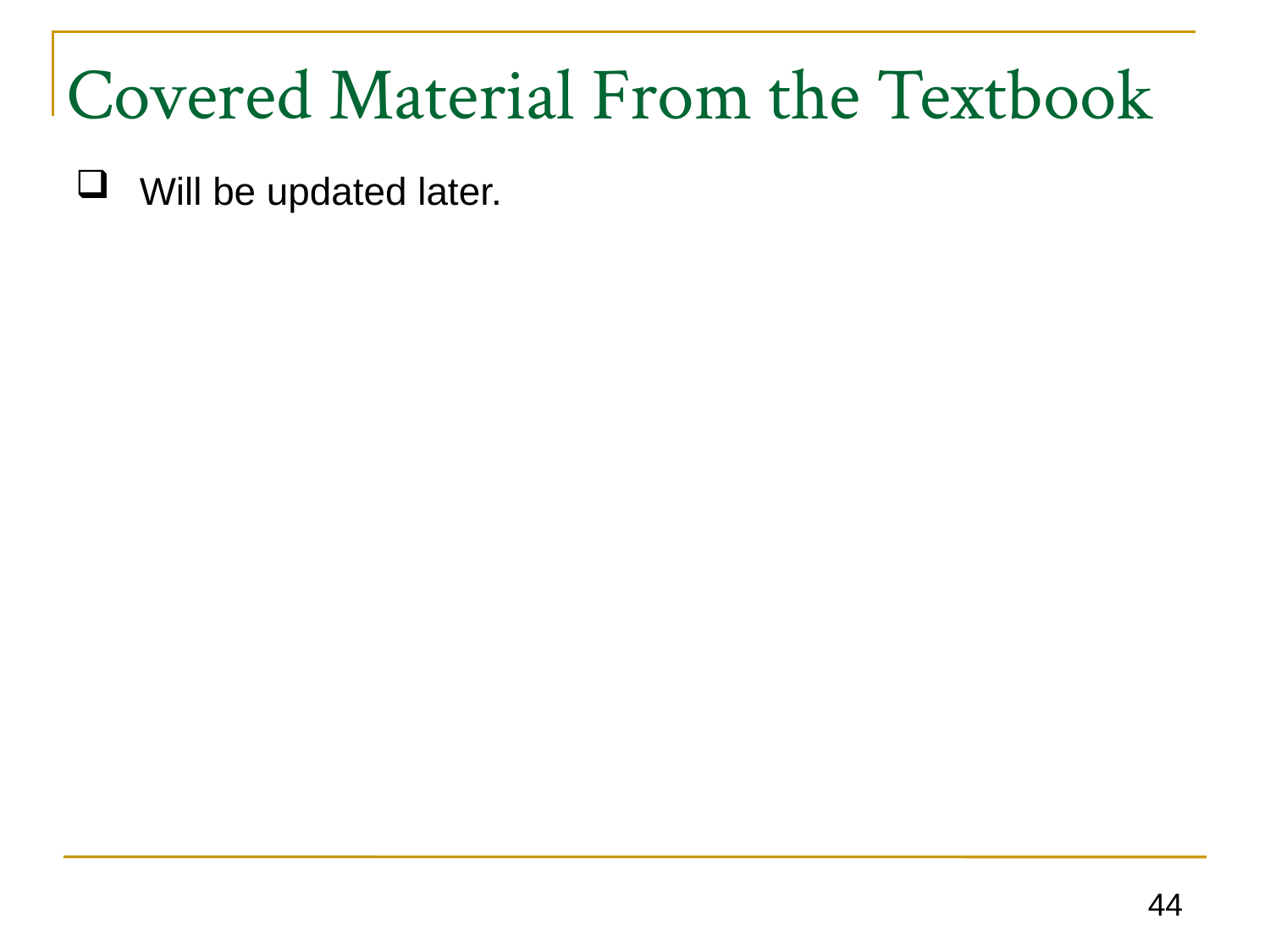

# Covered Material From the Textbook
Will be updated later.
44